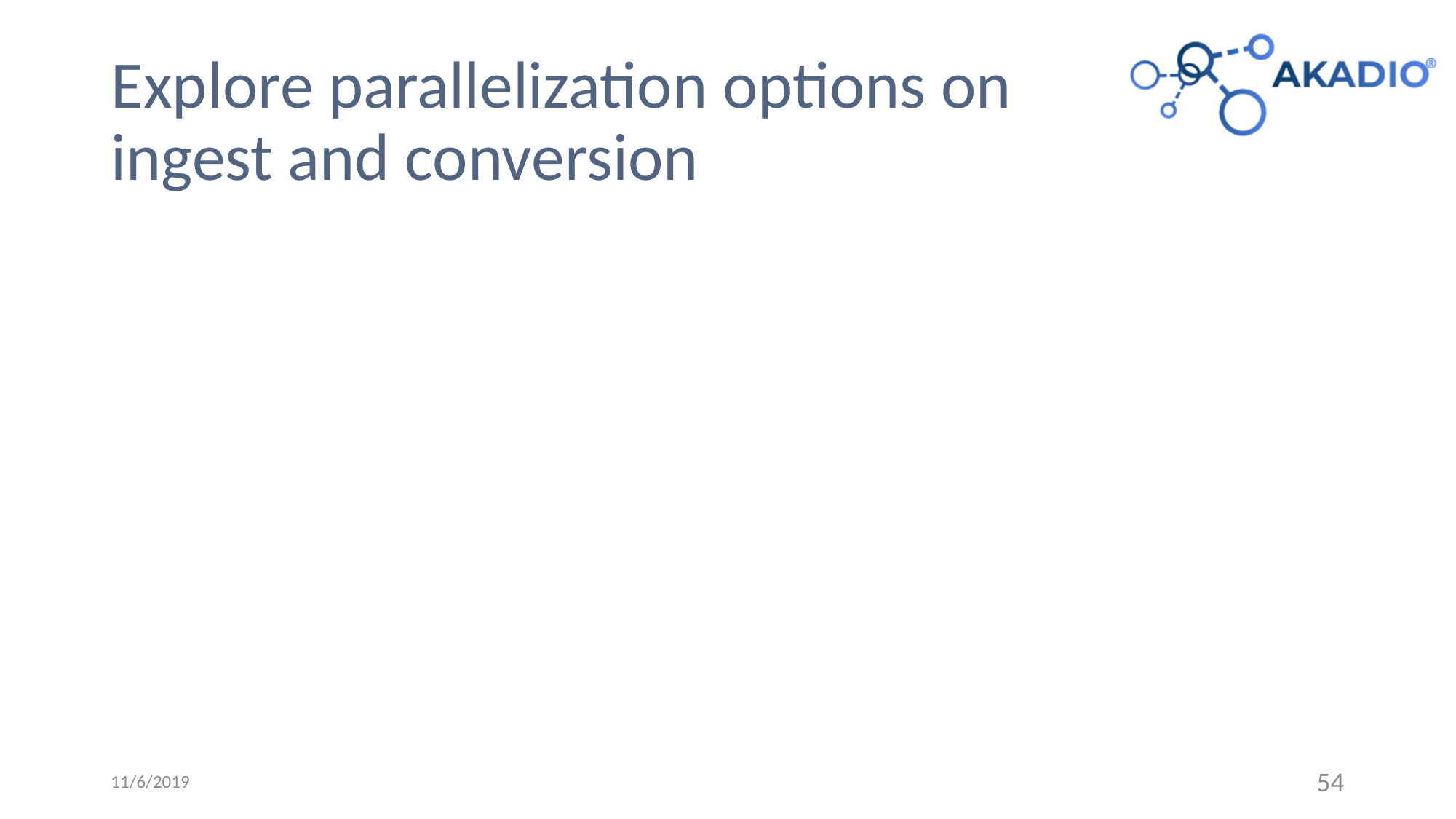

# Explore parallelization options on ingest and conversion

11/6/2019
54